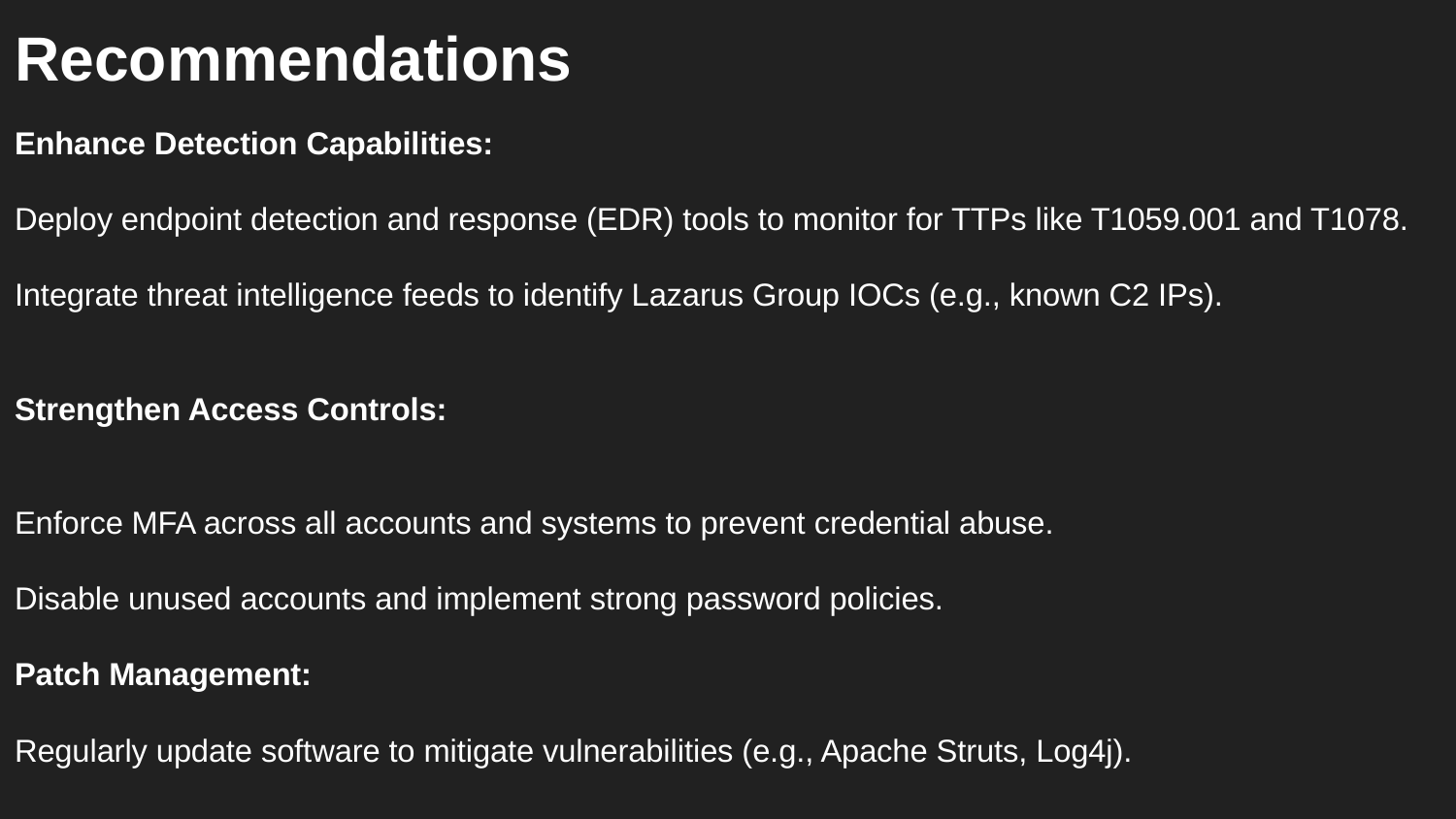

# Recommendations
Enhance Detection Capabilities:

Deploy endpoint detection and response (EDR) tools to monitor for TTPs like T1059.001 and T1078.

Integrate threat intelligence feeds to identify Lazarus Group IOCs (e.g., known C2 IPs).

Strengthen Access Controls:

Enforce MFA across all accounts and systems to prevent credential abuse.

Disable unused accounts and implement strong password policies.

Patch Management:

Regularly update software to mitigate vulnerabilities (e.g., Apache Struts, Log4j).